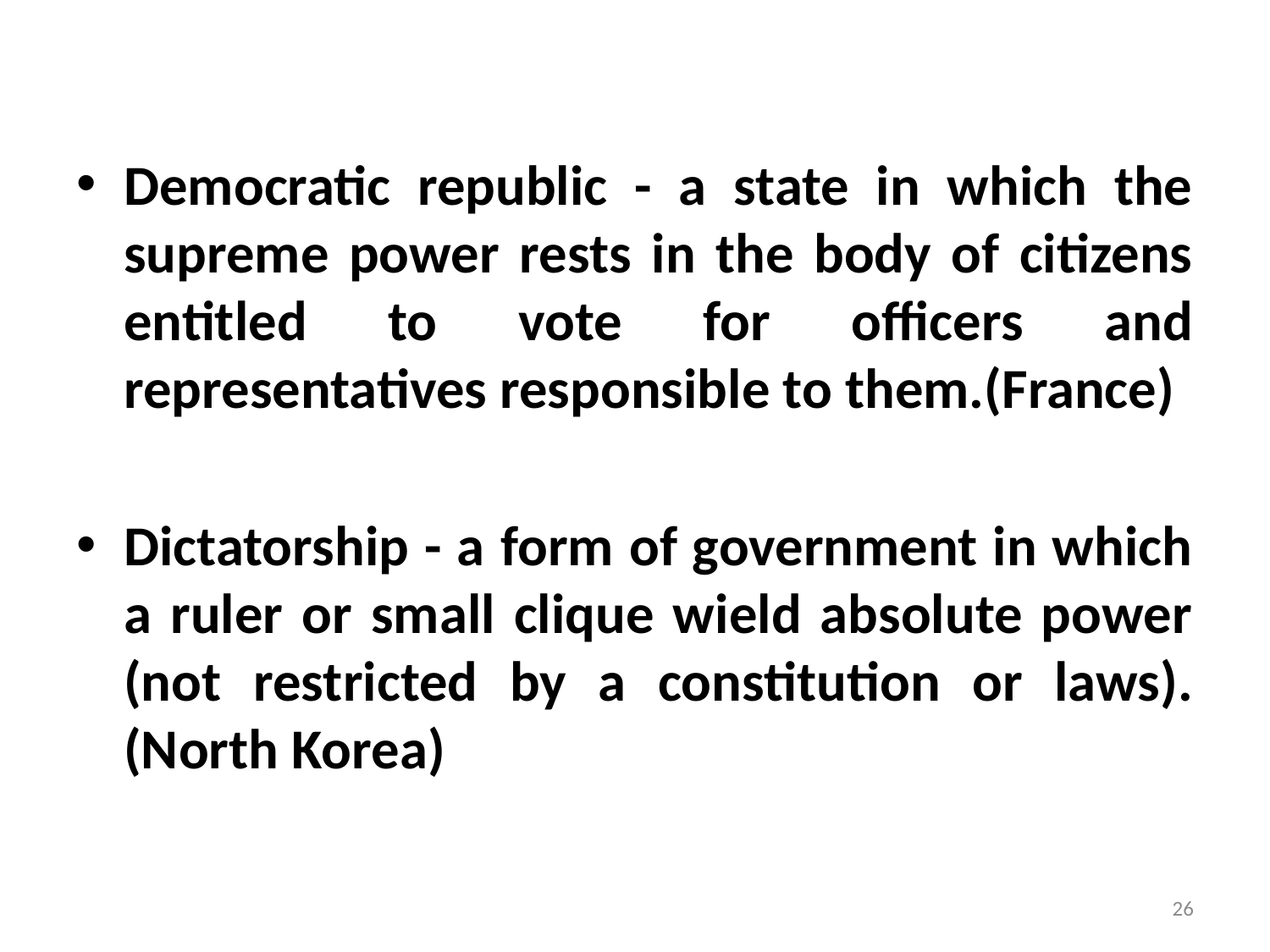

#

Democratic republic - a state in which the supreme power rests in the body of citizens entitled to vote for officers and representatives responsible to them.(France)

Dictatorship - a form of government in which a ruler or small clique wield absolute power (not restricted by a constitution or laws).(North Korea)

26